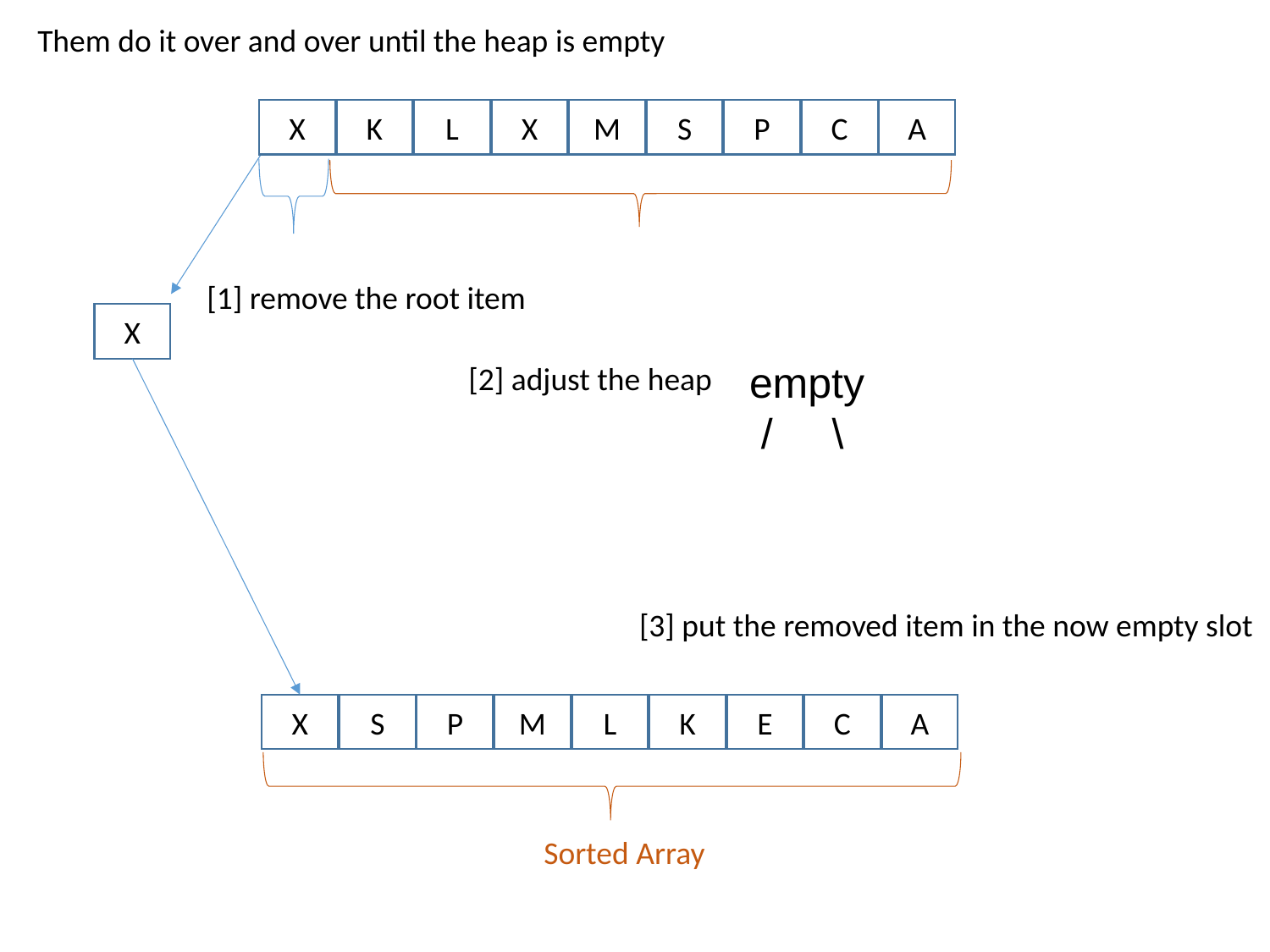

Them do it over and over until the heap is empty
X
K
L
X
M
S
P
C
A

[1] remove the root item
X
           empty
            /     \

[2] adjust the heap

[3] put the removed item in the now empty slot
X
S
P
M
L
K
E
C
A
Sorted Array